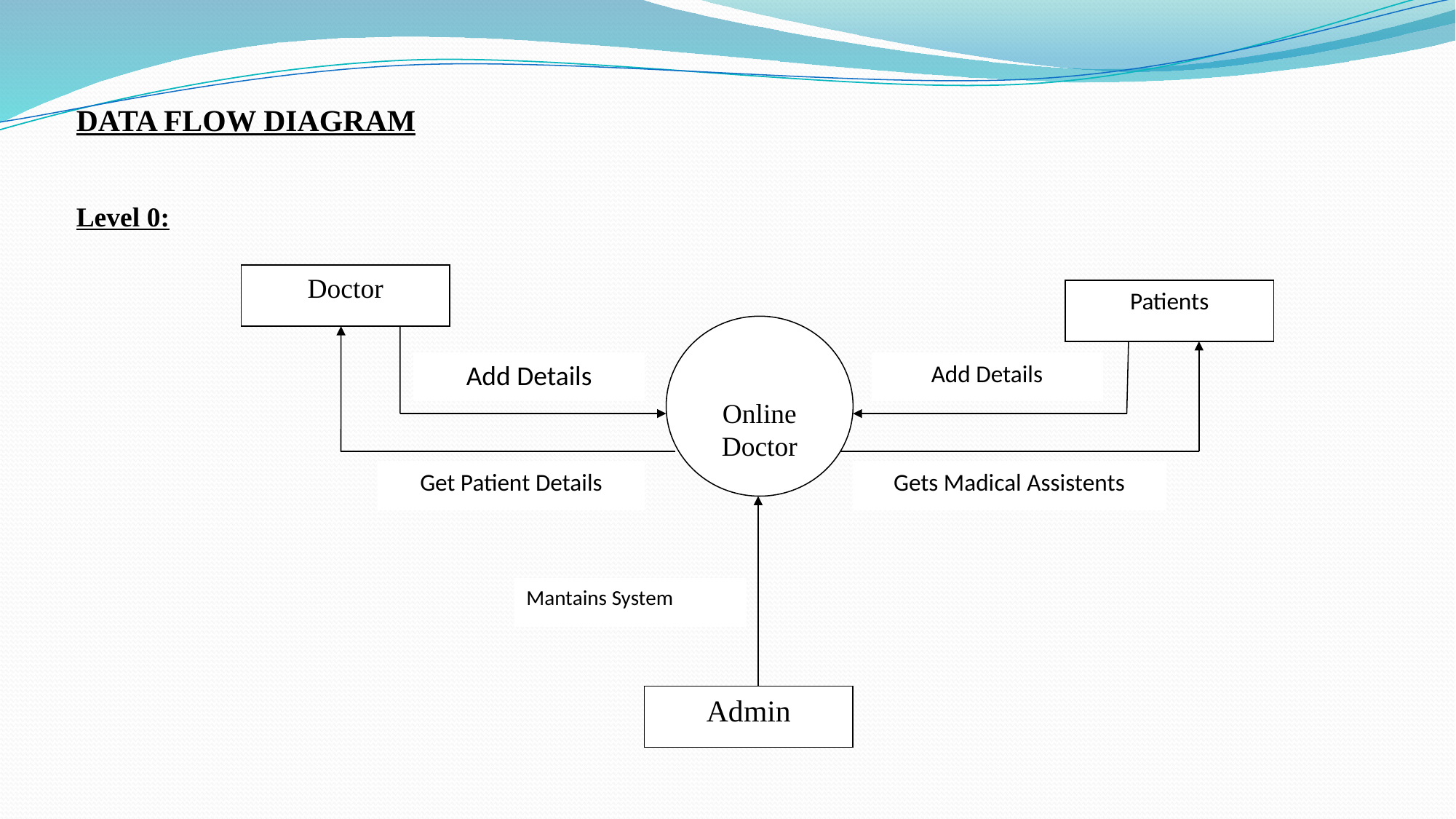

DATA FLOW DIAGRAM

Level 0:
Doctor
Patients

Online Doctor
Admin
Add Details
Add Details
Get Patient Details
Gets Madical Assistents
Mantains System